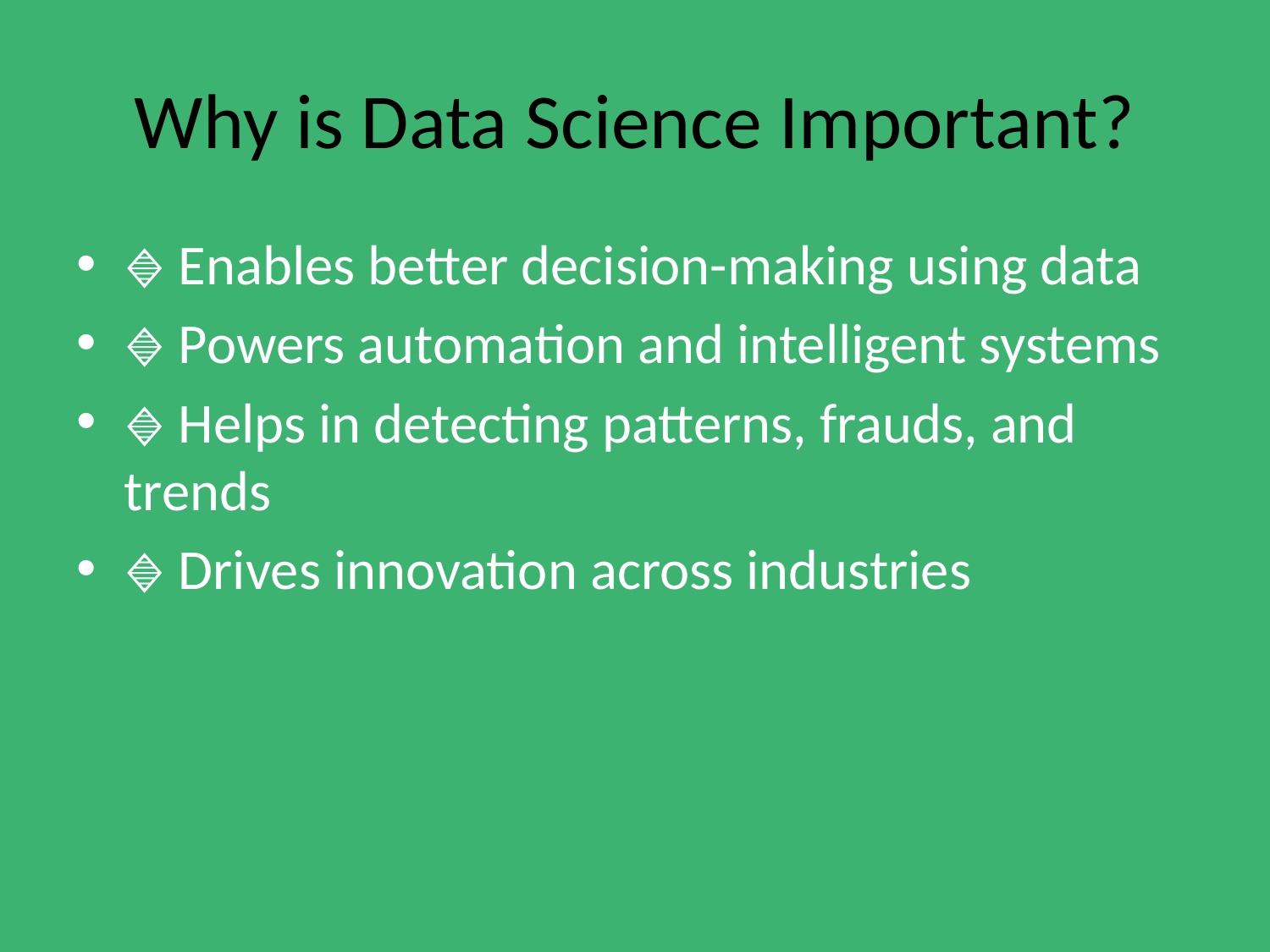

# Why is Data Science Important?
🔹 Enables better decision-making using data
🔹 Powers automation and intelligent systems
🔹 Helps in detecting patterns, frauds, and trends
🔹 Drives innovation across industries